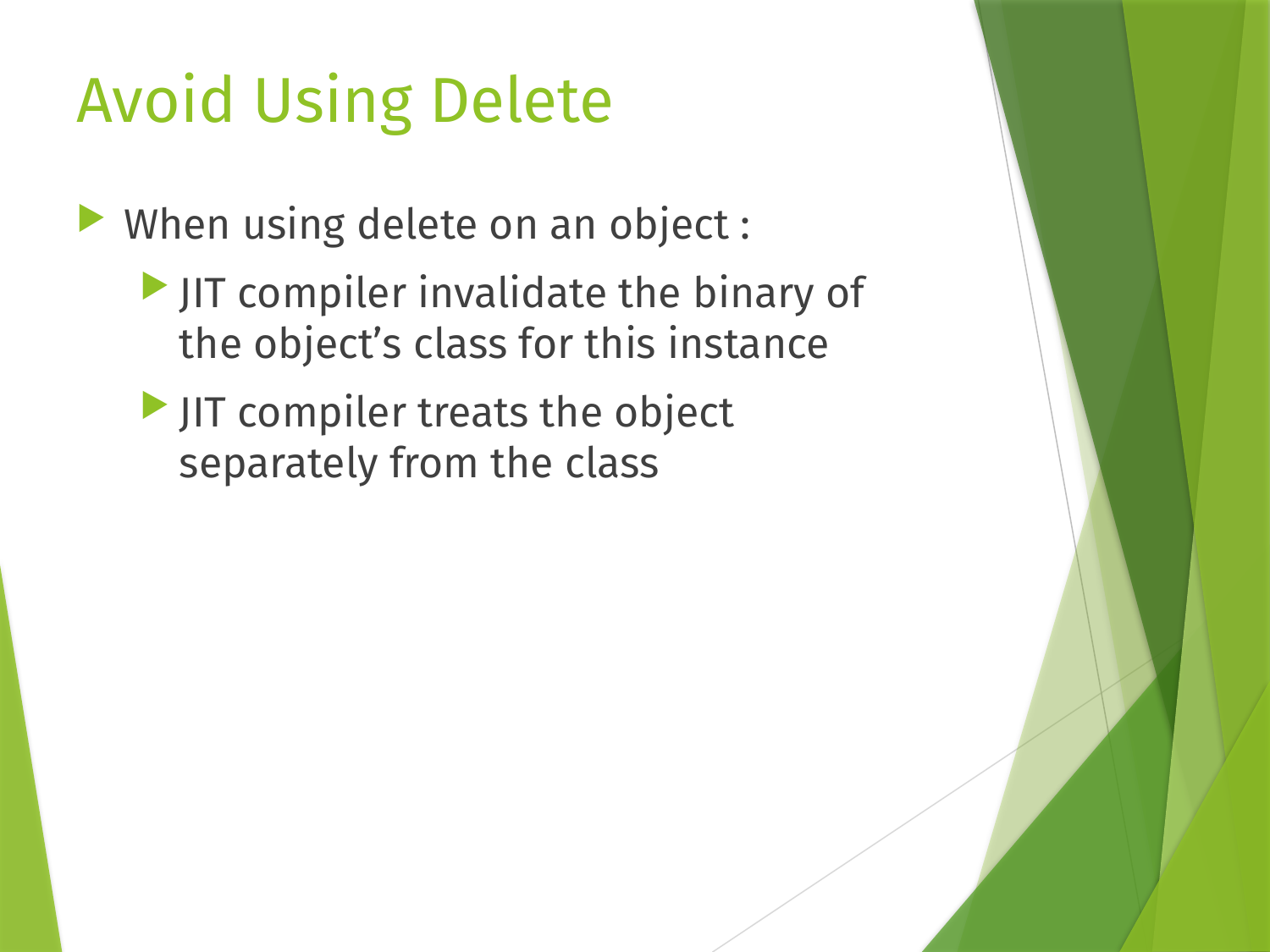

# Avoid Using Delete
When using delete on an object :
JIT compiler invalidate the binary of the object’s class for this instance
JIT compiler treats the object separately from the class